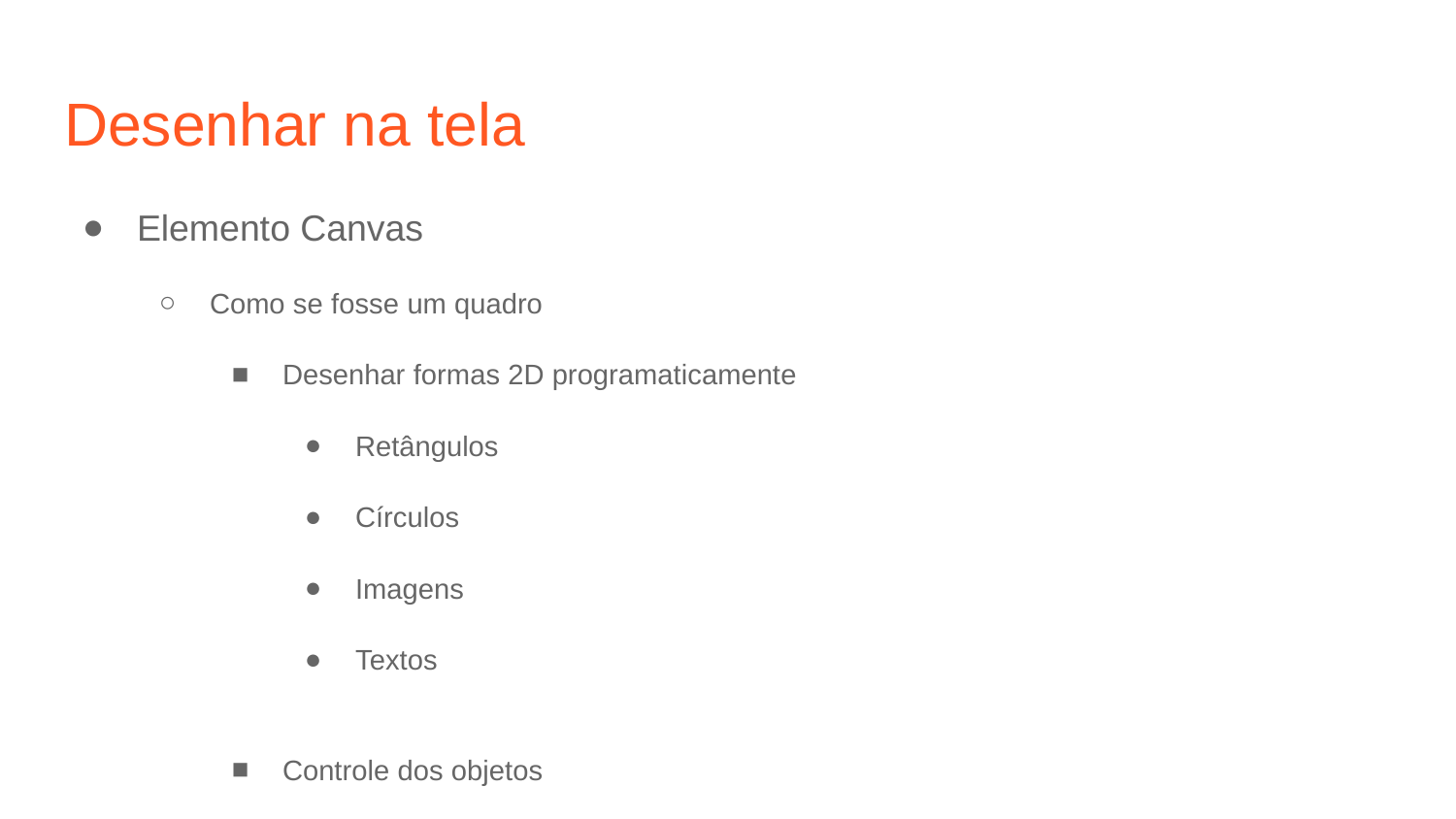

# Desenhar na tela
Elemento Canvas
Como se fosse um quadro
Desenhar formas 2D programaticamente
Retângulos
Círculos
Imagens
Textos
Controle dos objetos
Mudar posição
Mudar tamanho
Atualizar a cor
etc
Criar a canvas
<canvas></canvas>